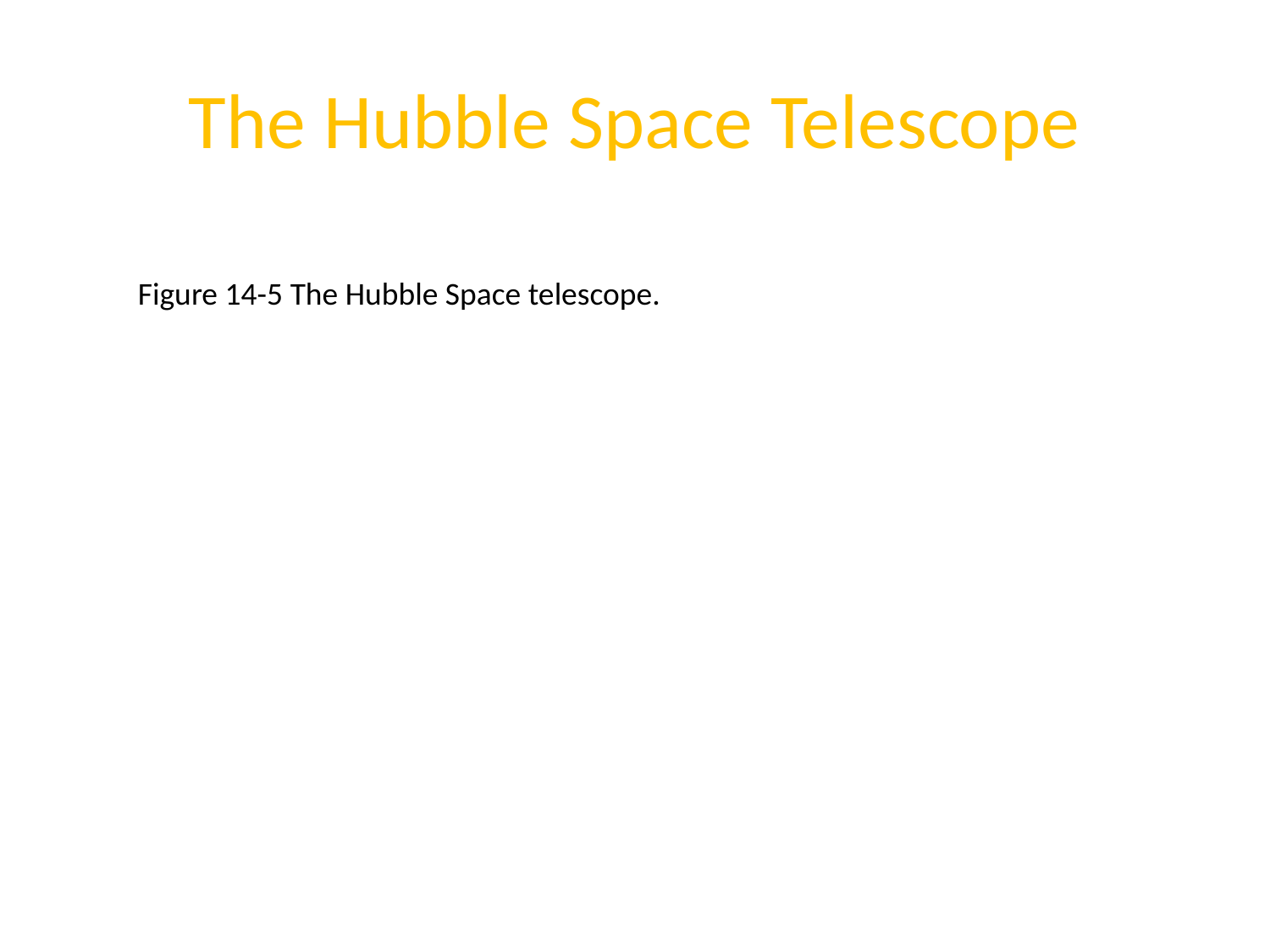

# The Hubble Space Telescope
Figure 14-5 The Hubble Space telescope.